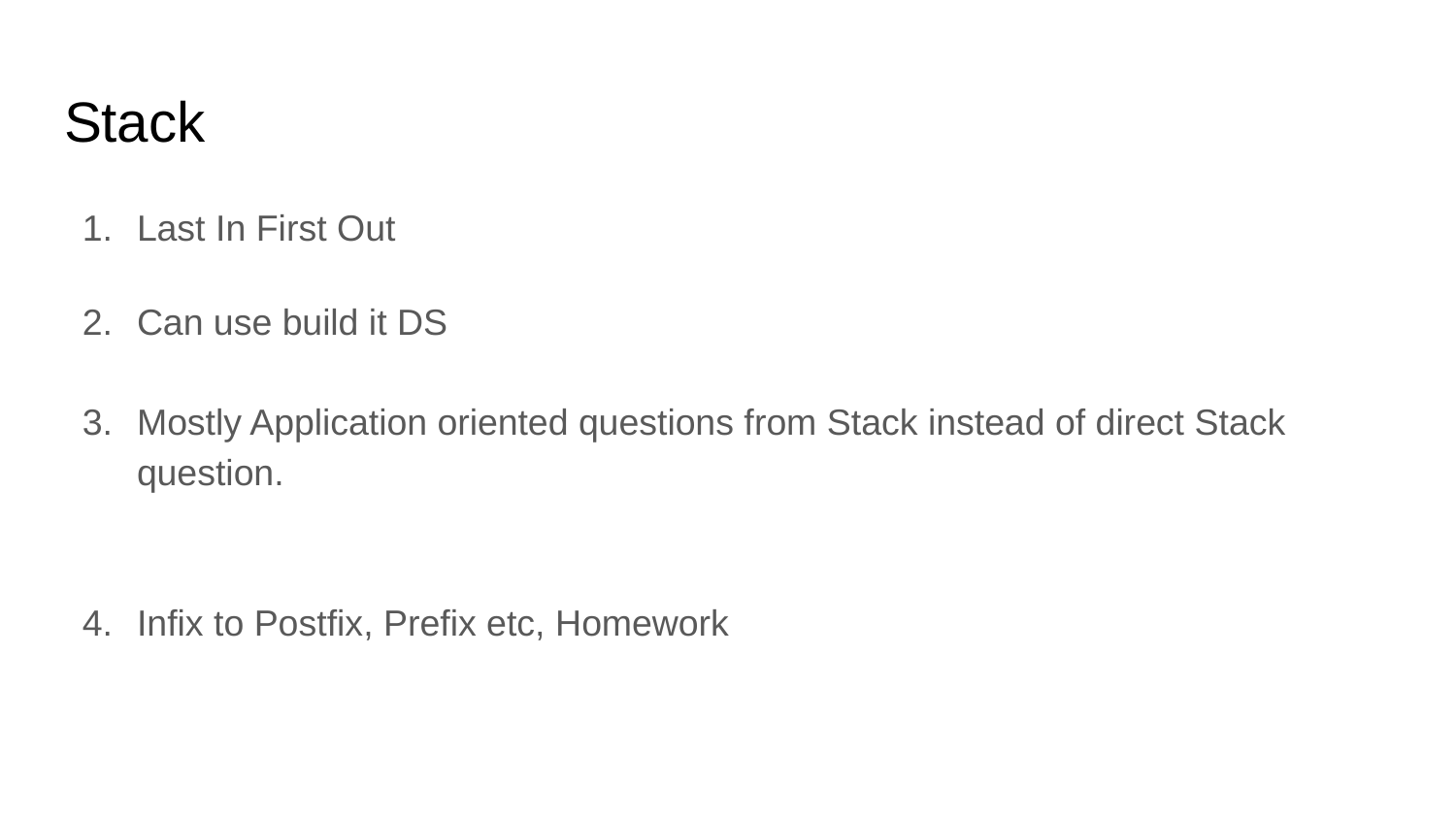

# Stack
Last In First Out
Can use build it DS
Mostly Application oriented questions from Stack instead of direct Stack question.
Infix to Postfix, Prefix etc, Homework